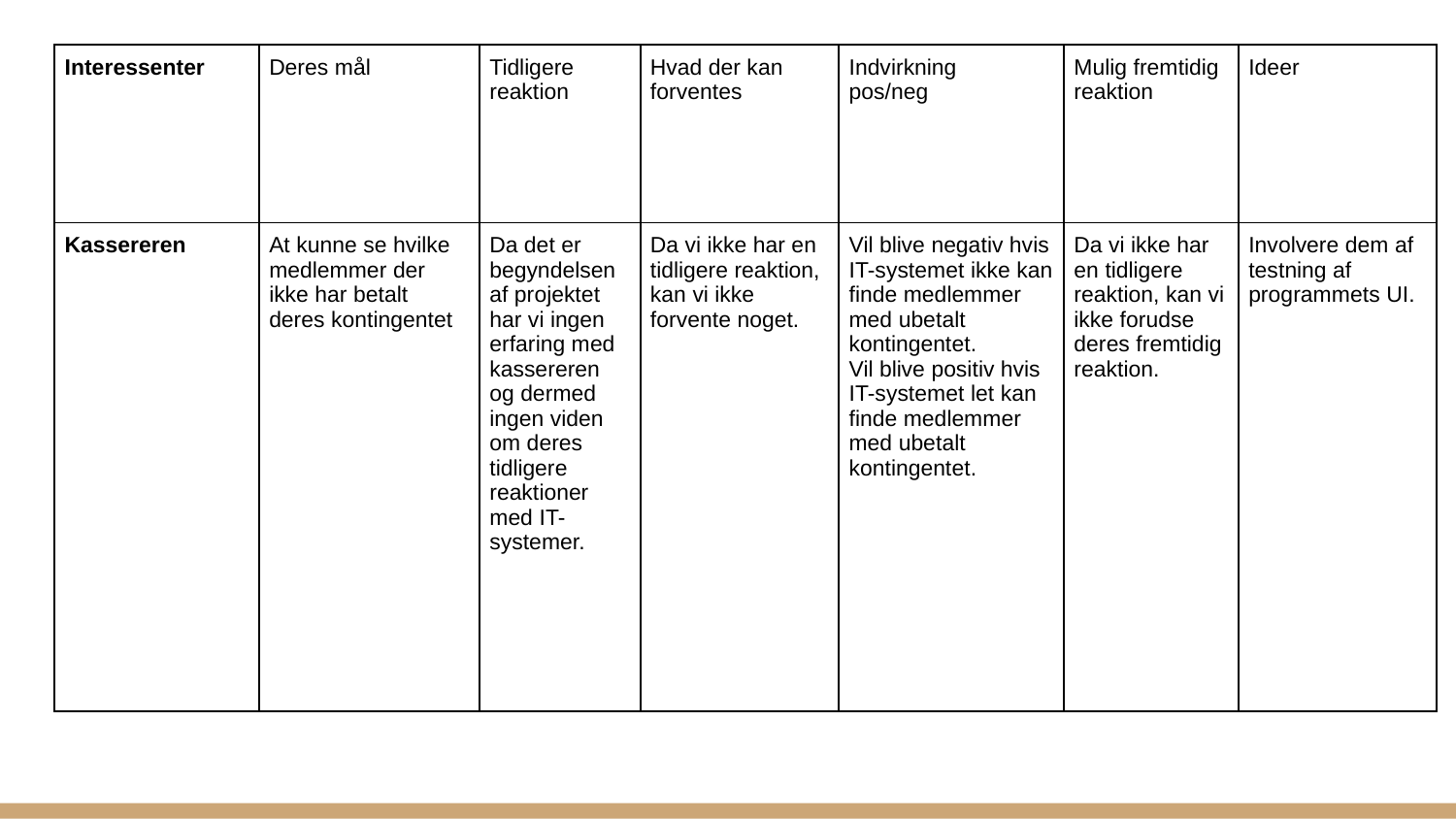

| Interessenter | Deres mål | Tidligere reaktion | Hvad der kan forventes | Indvirkning pos/neg | Mulig fremtidig reaktion | Ideer |
| --- | --- | --- | --- | --- | --- | --- |
| Kassereren | At kunne se hvilke medlemmer der ikke har betalt deres kontingentet | Da det er begyndelsen af projektet har vi ingen erfaring med kassereren og dermed ingen viden om deres tidligere reaktioner med IT-systemer. | Da vi ikke har en tidligere reaktion, kan vi ikke forvente noget. | Vil blive negativ hvis IT-systemet ikke kan finde medlemmer med ubetalt kontingentet. Vil blive positiv hvis IT-systemet let kan finde medlemmer med ubetalt kontingentet. | Da vi ikke har en tidligere reaktion, kan vi ikke forudse deres fremtidig reaktion. | Involvere dem af testning af programmets UI. |